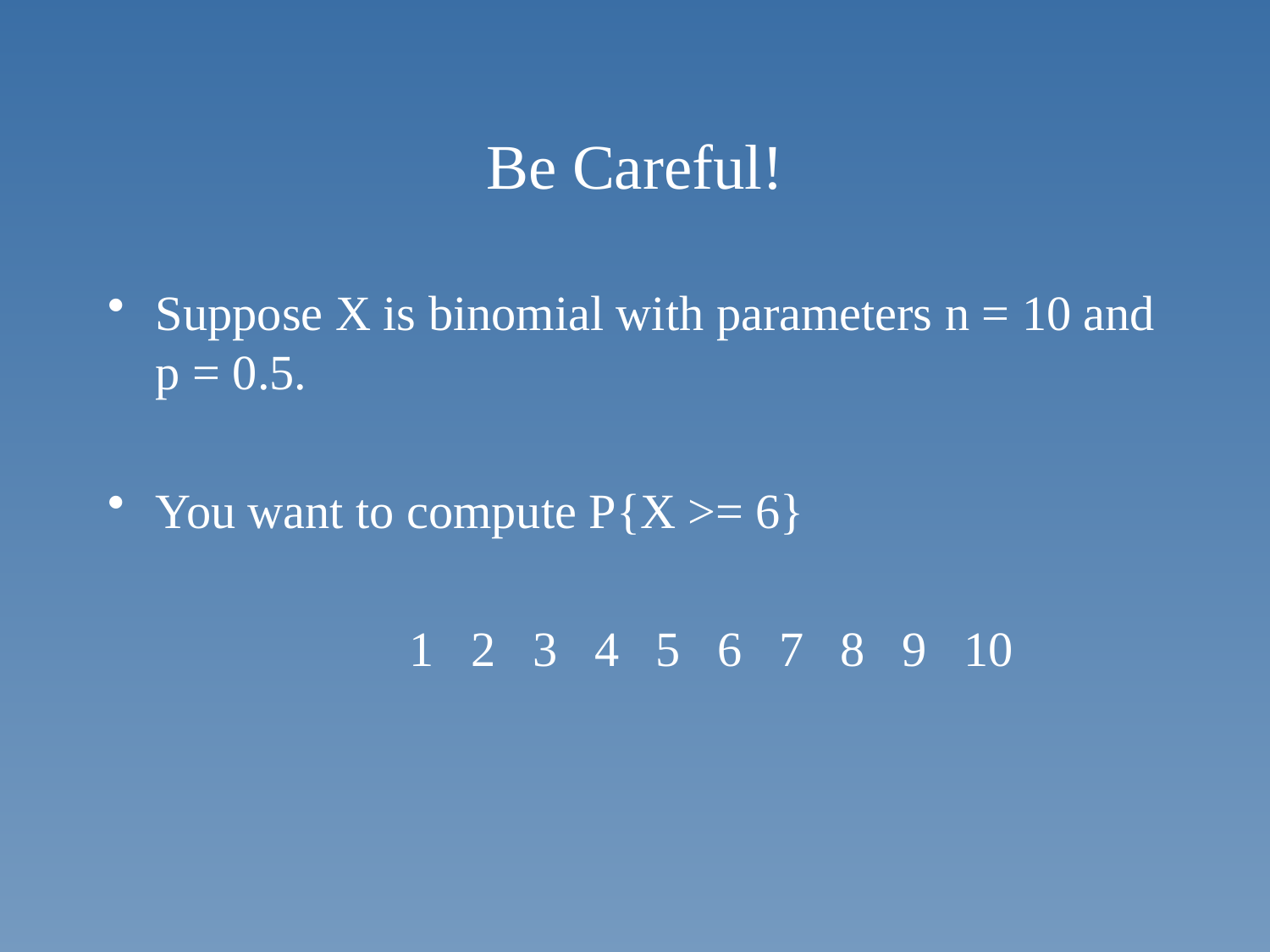

# Be Careful!
Suppose X is binomial with parameters n = 10 and p = 0.5.

You want to compute P{X >= 6}

			1   2   3   4   5   6   7   8   9   10